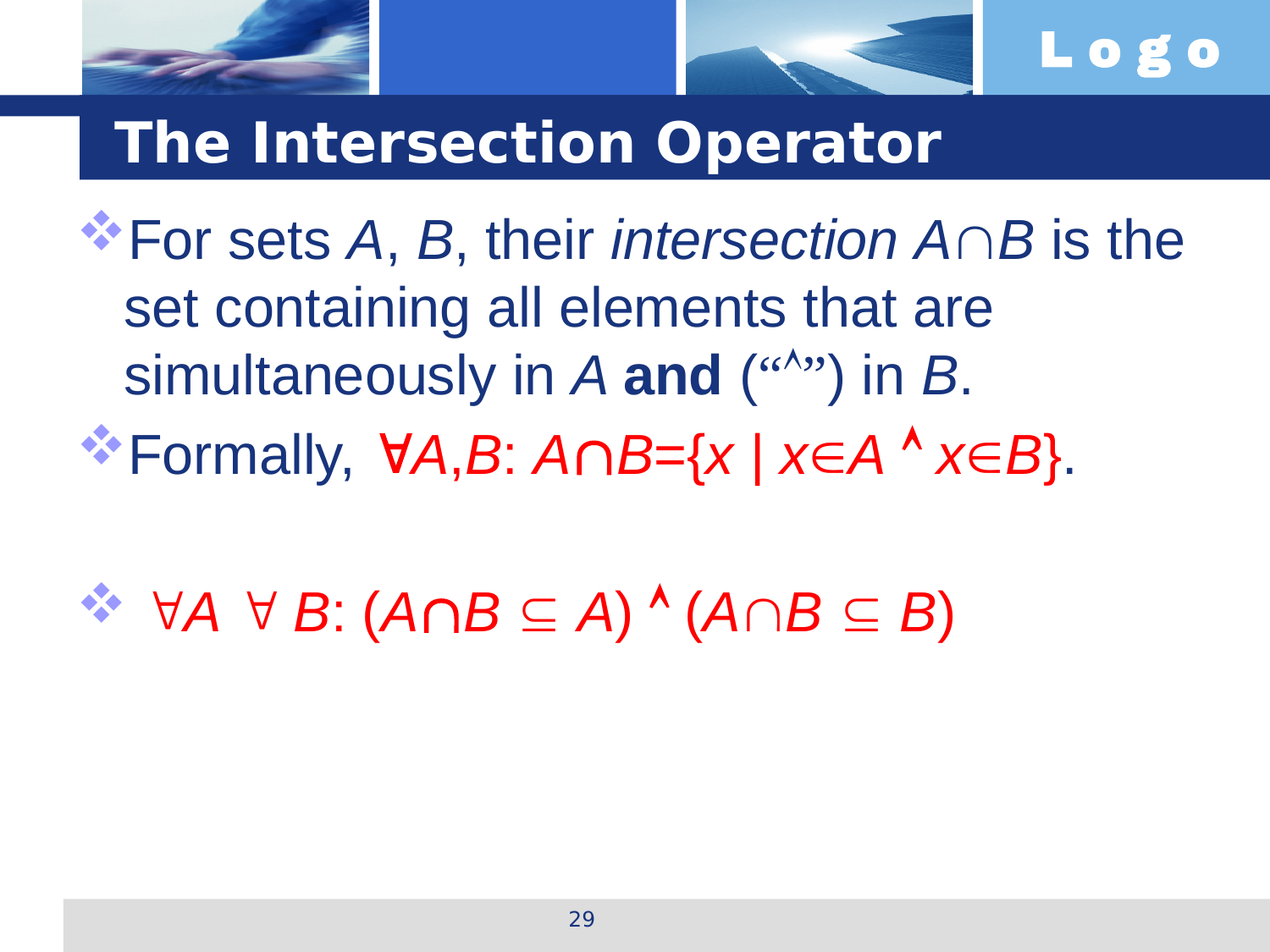

# The Intersection Operator
For sets A, B, their intersection A∩B is the set containing all elements that are simultaneously in A and (“∧”) in B.
Formally, ∀A,B: A∩B={x | x∈A ∧ x∈B}.

 ∀A ∀ B: (A∩B ⊆ A) ∧ (A∩B ⊆ B)
29